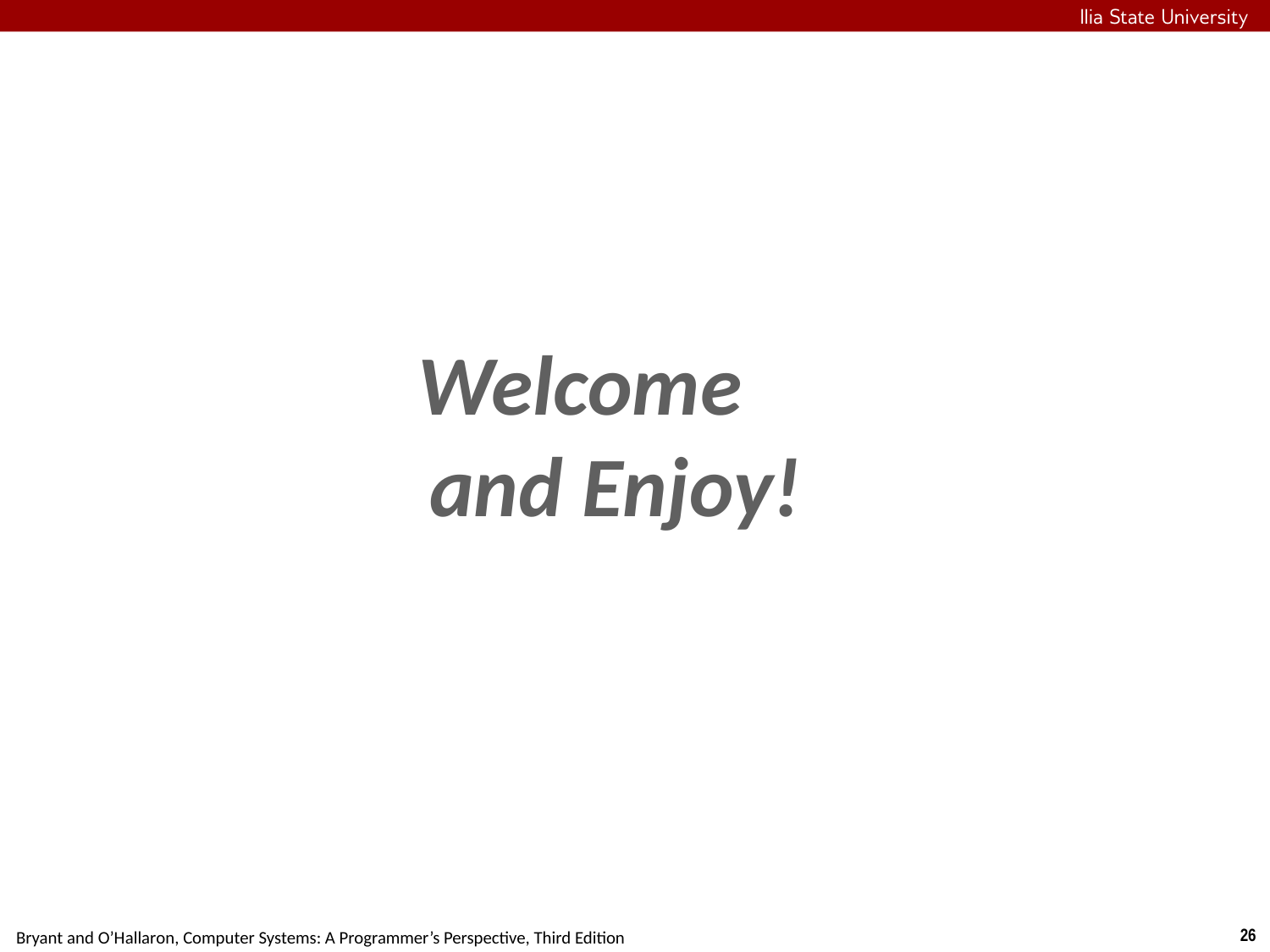

Ilia State University
# Welcome and Enjoy!